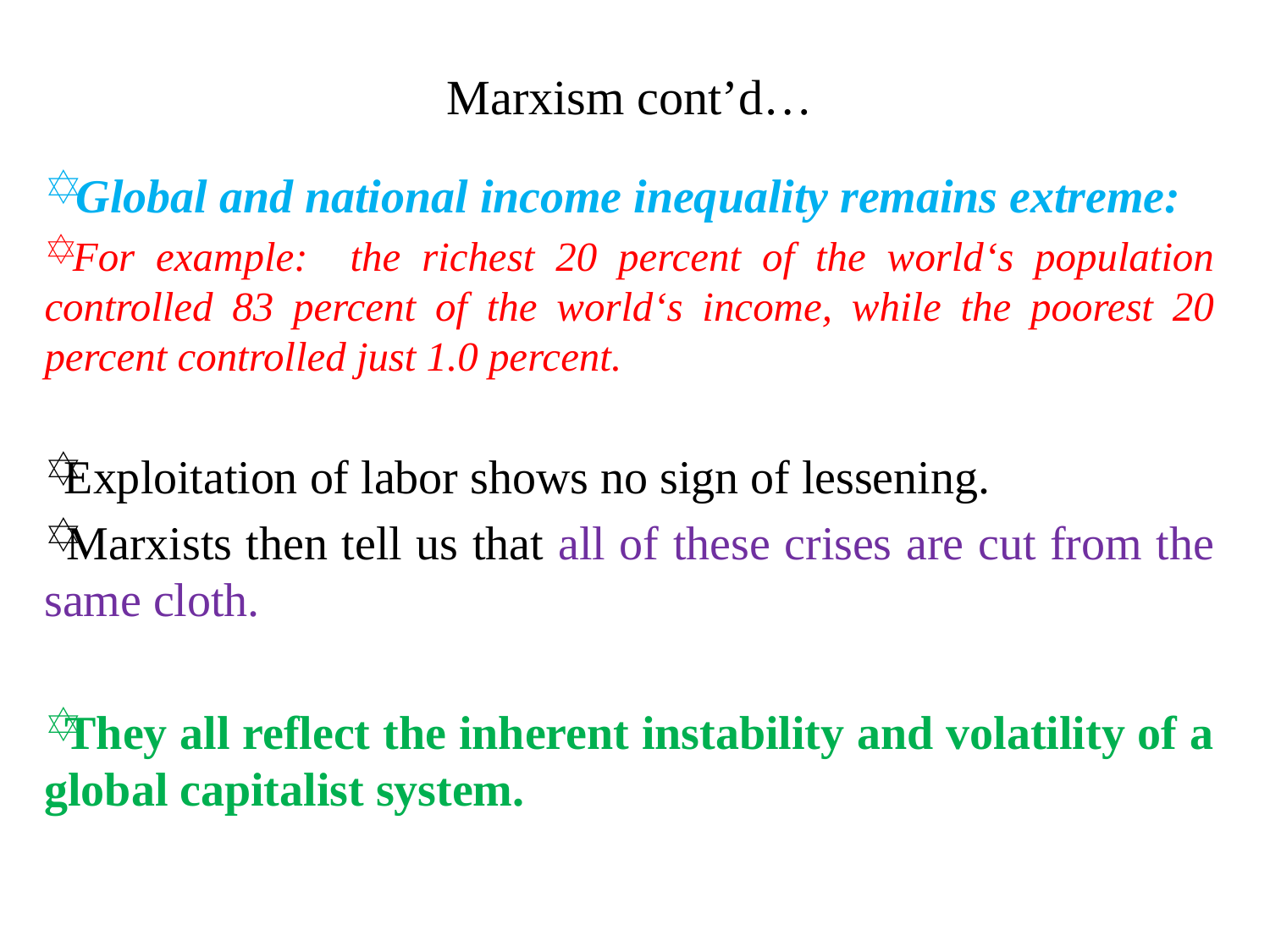

# Marxism cont’d…
  Global and national income inequality remains extreme:
 For example:  the richest 20 percent of the world‘s population controlled 83 percent of the world‘s income, while the poorest 20 percent controlled just 1.0 percent.

 Exploitation of labor shows no sign of lessening.
 Marxists then tell us that all of these crises are cut from the same cloth.

 They all reflect the inherent instability and volatility of a global capitalist system.